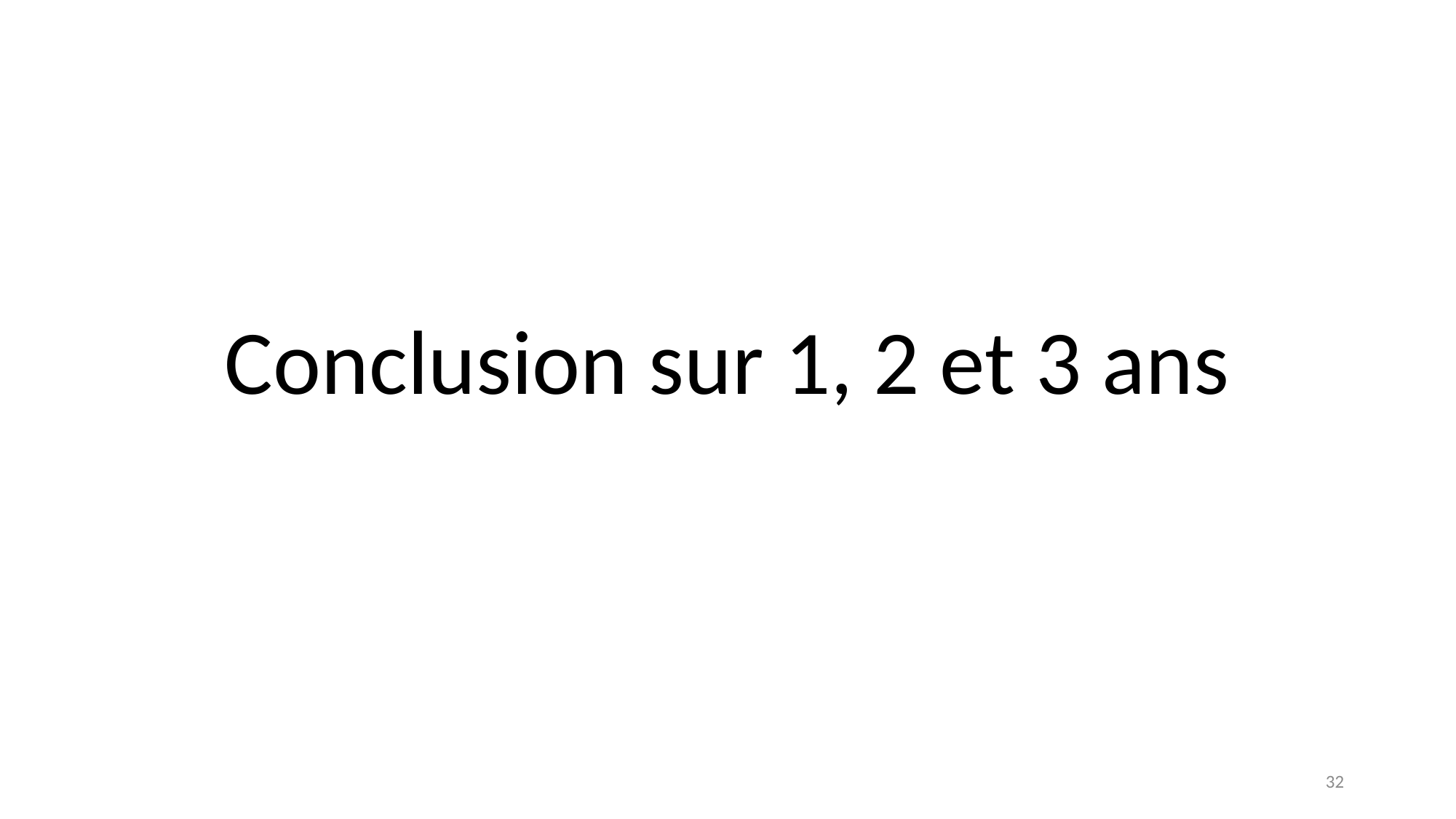

# Conclusion sur 1, 2 et 3 ans

32